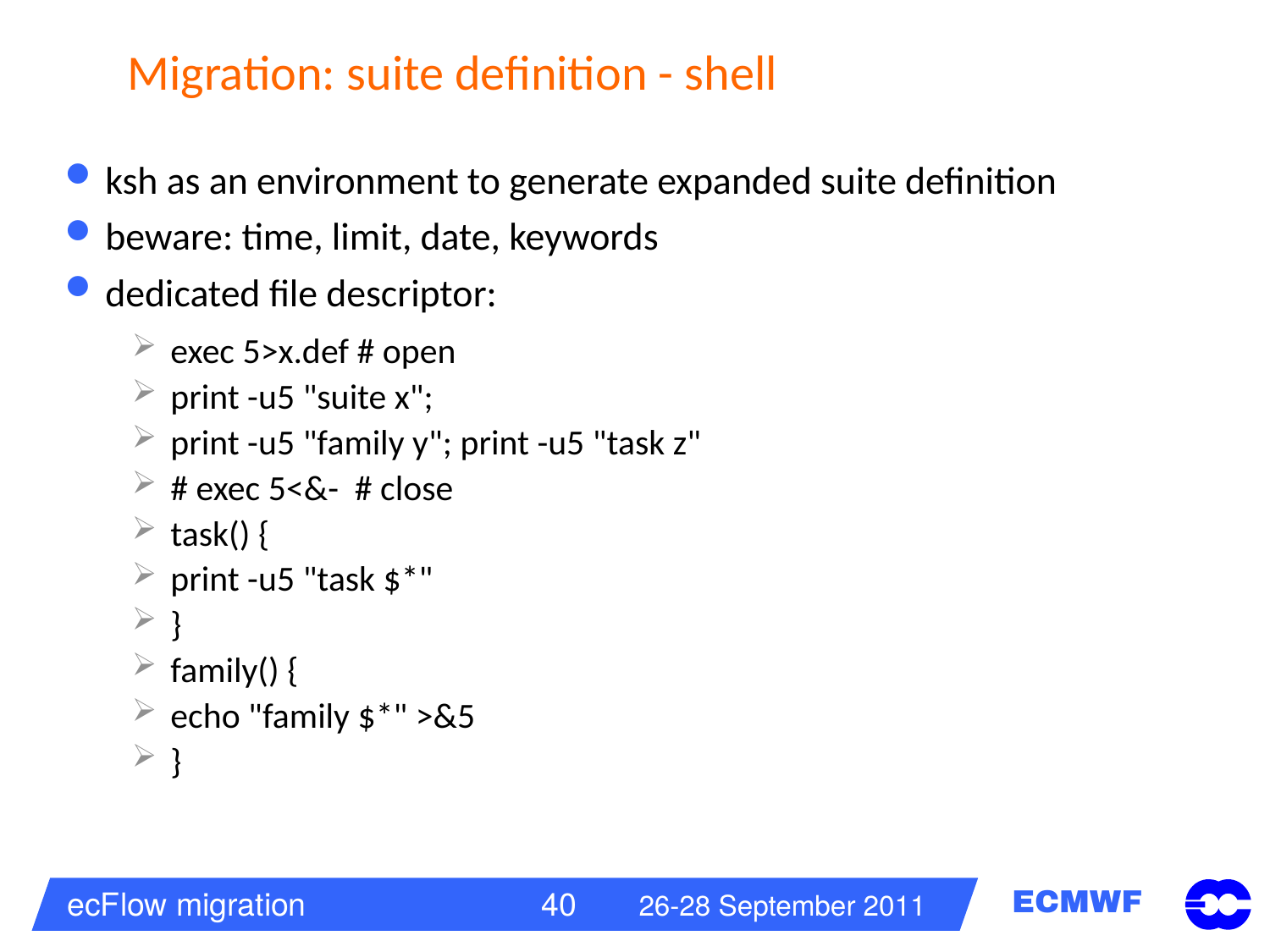

# Migration: suite definition - shell
ksh as an environment to generate expanded suite definition
beware: time, limit, date, keywords
dedicated file descriptor:
exec 5>x.def # open
print -u5 "suite x";
print -u5 "family y"; print -u5 "task z"
# exec 5<&-  # close
task() {
print -u5 "task $*"
}
family() {
echo "family $*" >&5
}